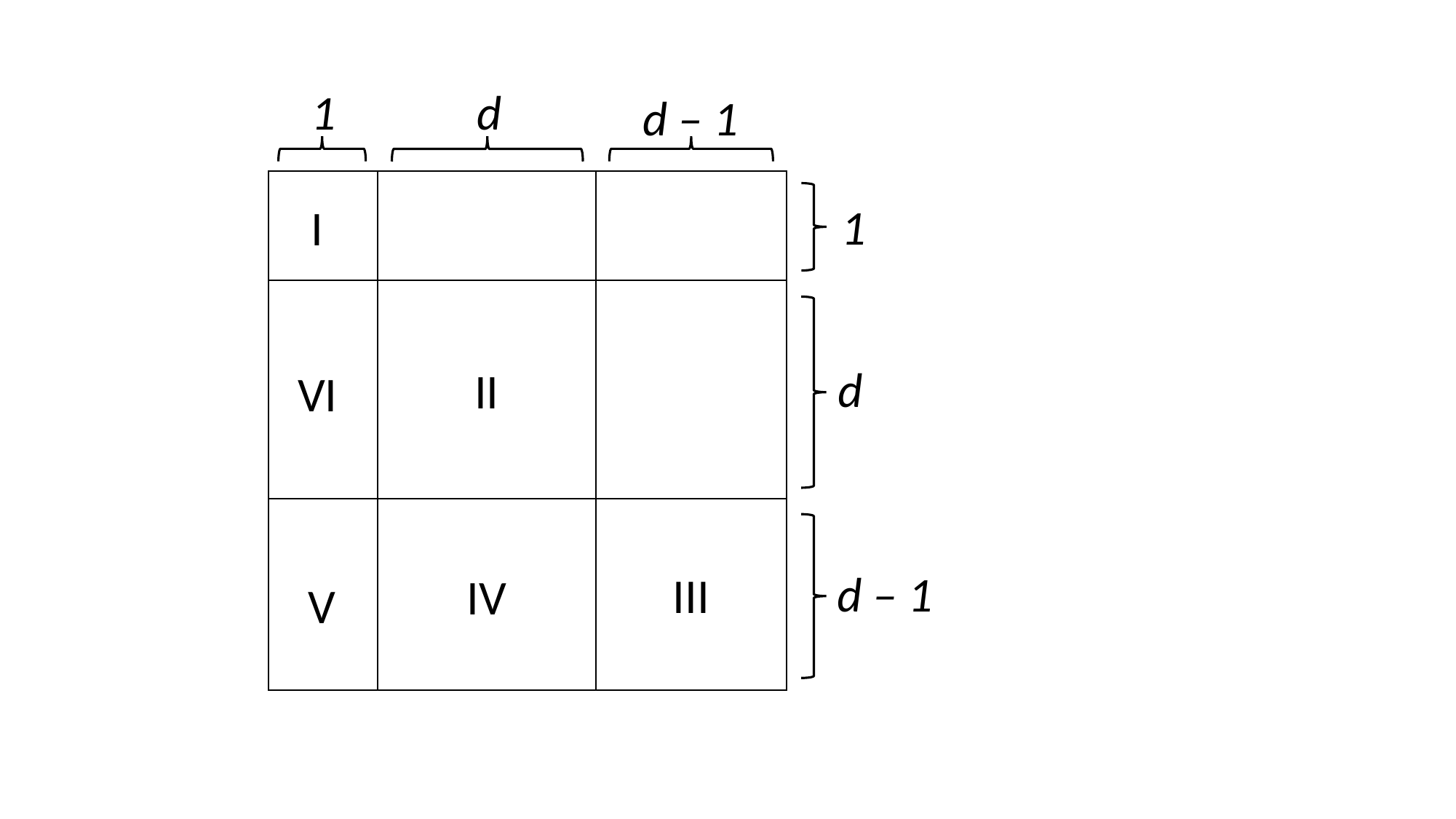

d
1
d – 1

1
I

d
II
VI

d – 1
III
IV
V